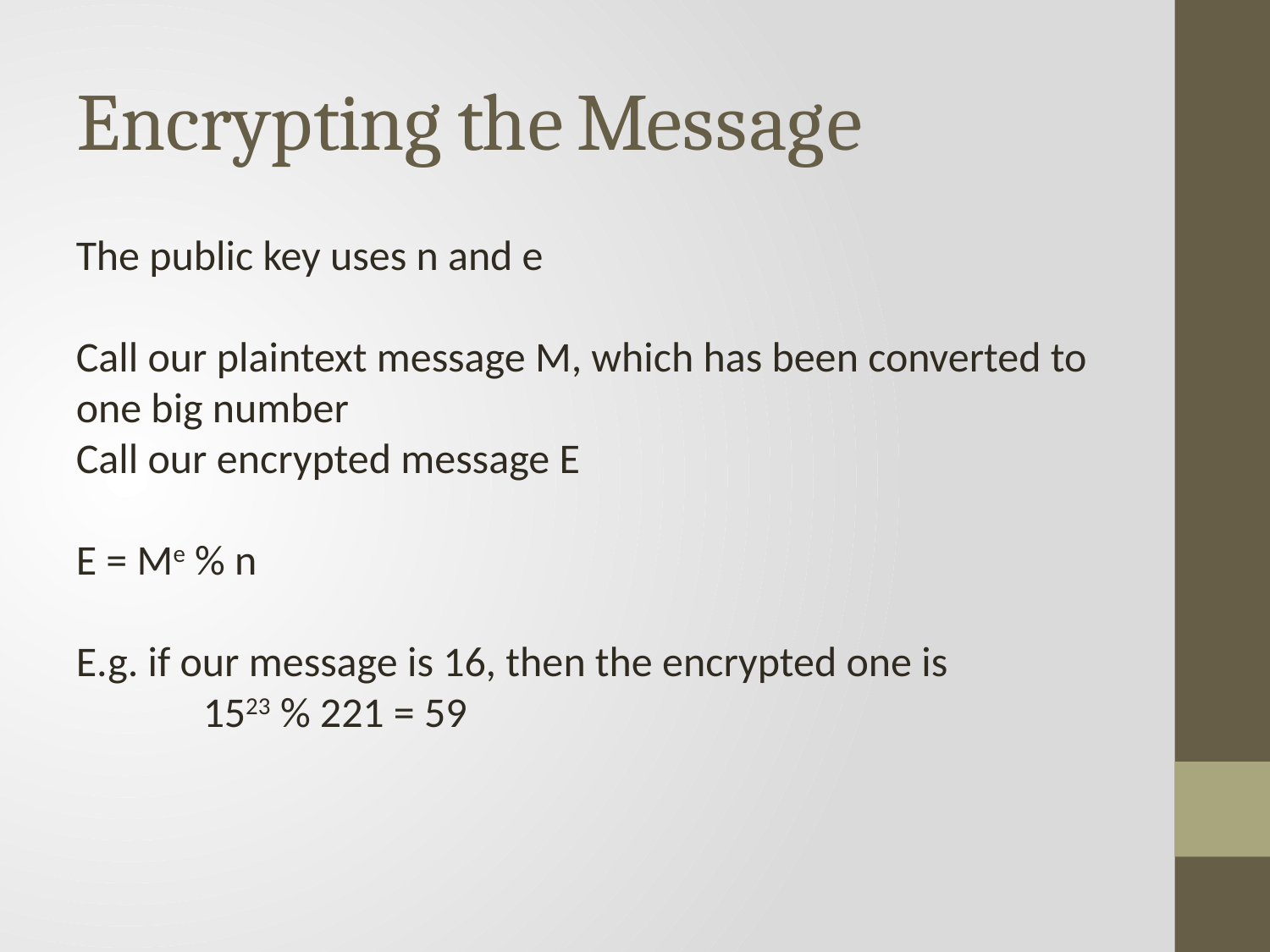

# Encrypting the Message
The public key uses n and e

Call our plaintext message M, which has been converted to one big number
Call our encrypted message E

E = Me % n

E.g. if our message is 16, then the encrypted one is
	1523 % 221 = 59